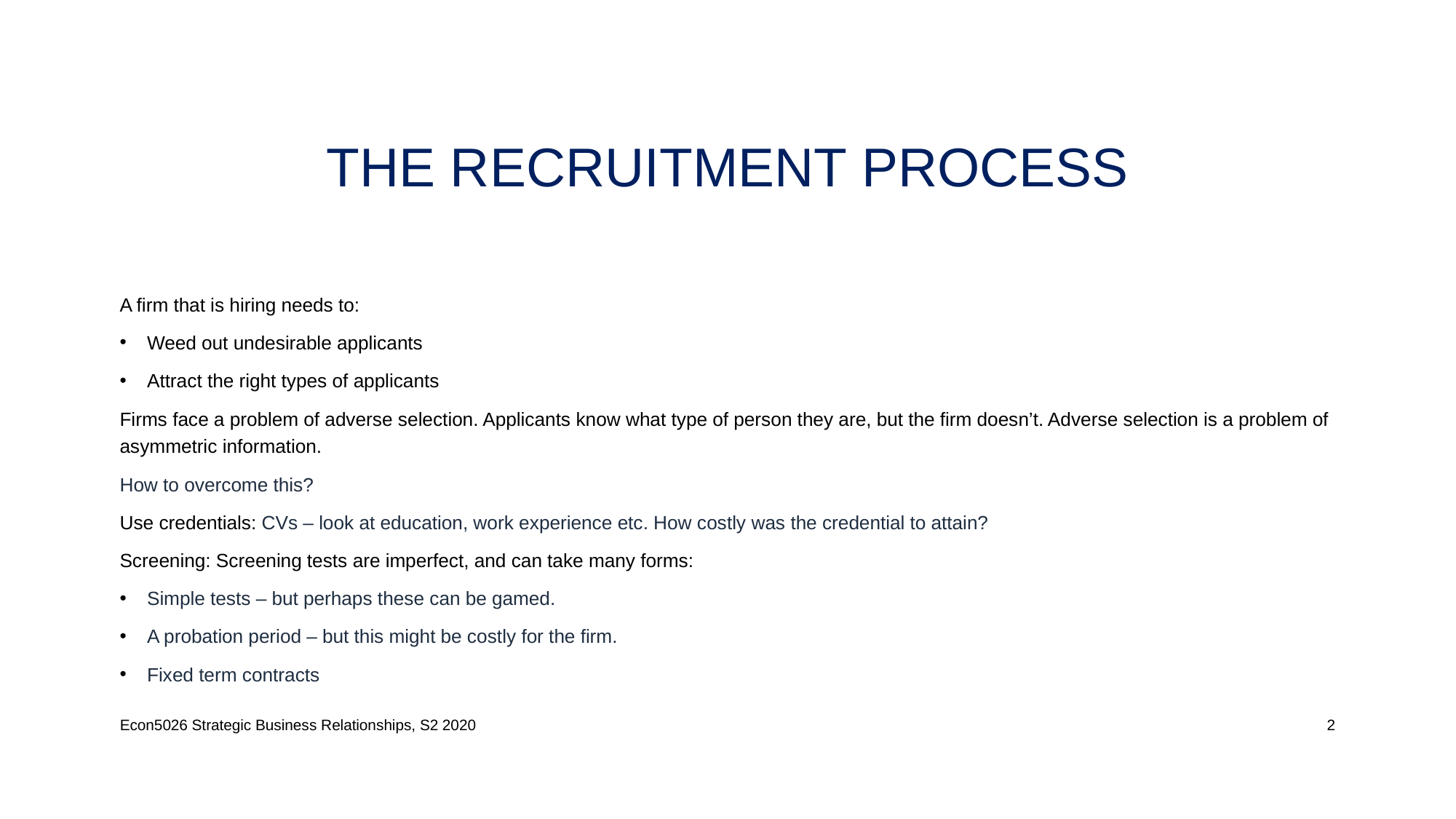

# the recruitment process
A firm that is hiring needs to:
Weed out undesirable applicants
Attract the right types of applicants
Firms face a problem of adverse selection. Applicants know what type of person they are, but the firm doesn’t. Adverse selection is a problem of asymmetric information.
How to overcome this?
Use credentials: CVs – look at education, work experience etc. How costly was the credential to attain?
Screening: Screening tests are imperfect, and can take many forms:
Simple tests – but perhaps these can be gamed.
A probation period – but this might be costly for the firm.
Fixed term contracts
Econ5026 Strategic Business Relationships, S2 2020
2